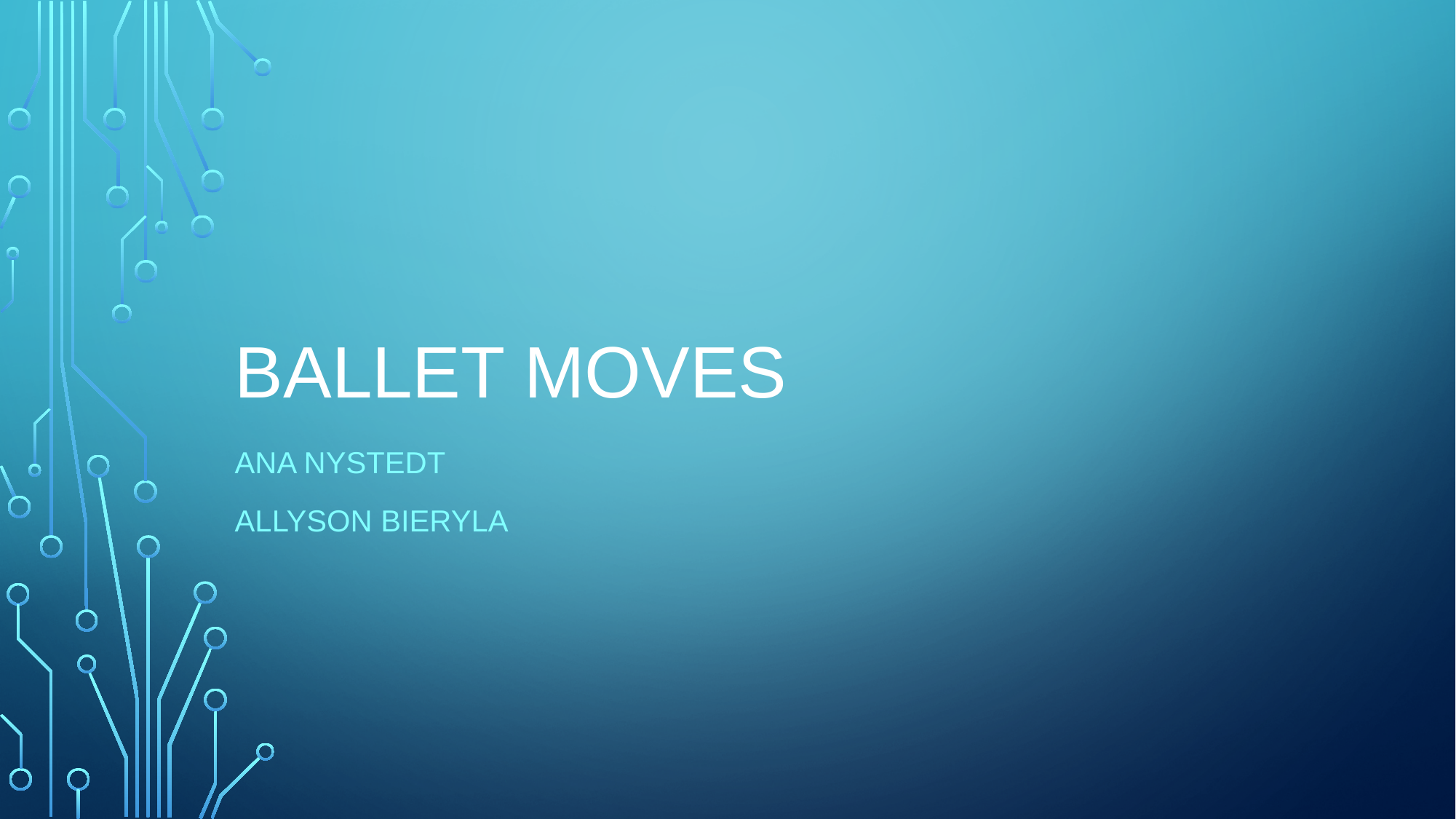

# Ballet moves
Ana NyStedt
Allyson Bieryla